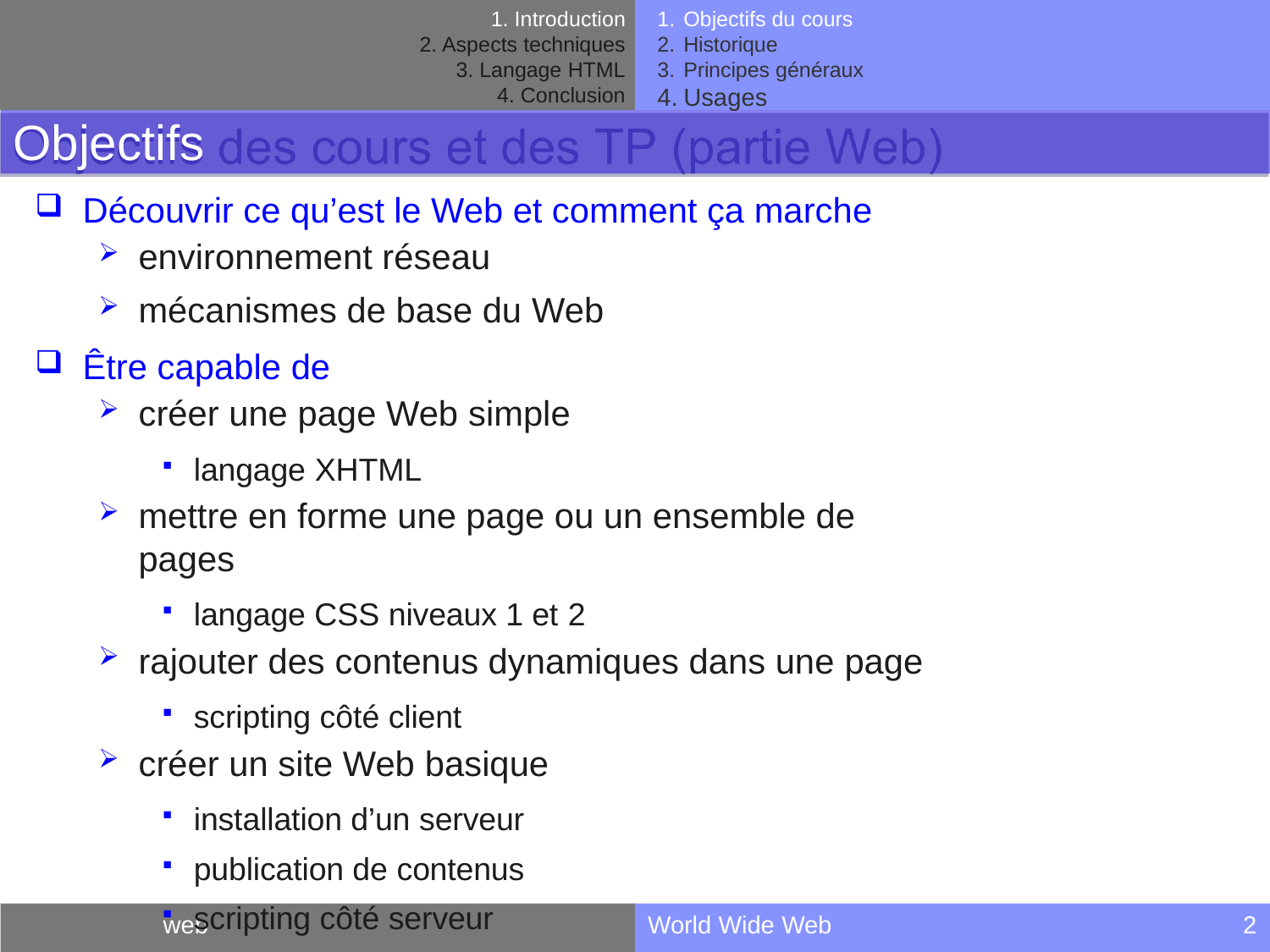

Introduction
Aspects techniques
Langage HTML
Conclusion
Objectifs du cours
Historique
Principes généraux
Usages

Objectifs

Découvrir ce qu’est le Web et comment ça marche
environnement réseau
mécanismes de base du Web
Être capable de
créer une page Web simple
langage XHTML
mettre en forme une page ou un ensemble de pages
langage CSS niveaux 1 et 2
rajouter des contenus dynamiques dans une page
scripting côté client
créer un site Web basique
installation d’un serveur
publication de contenus
scripting côté serveur

web
World Wide Web
2